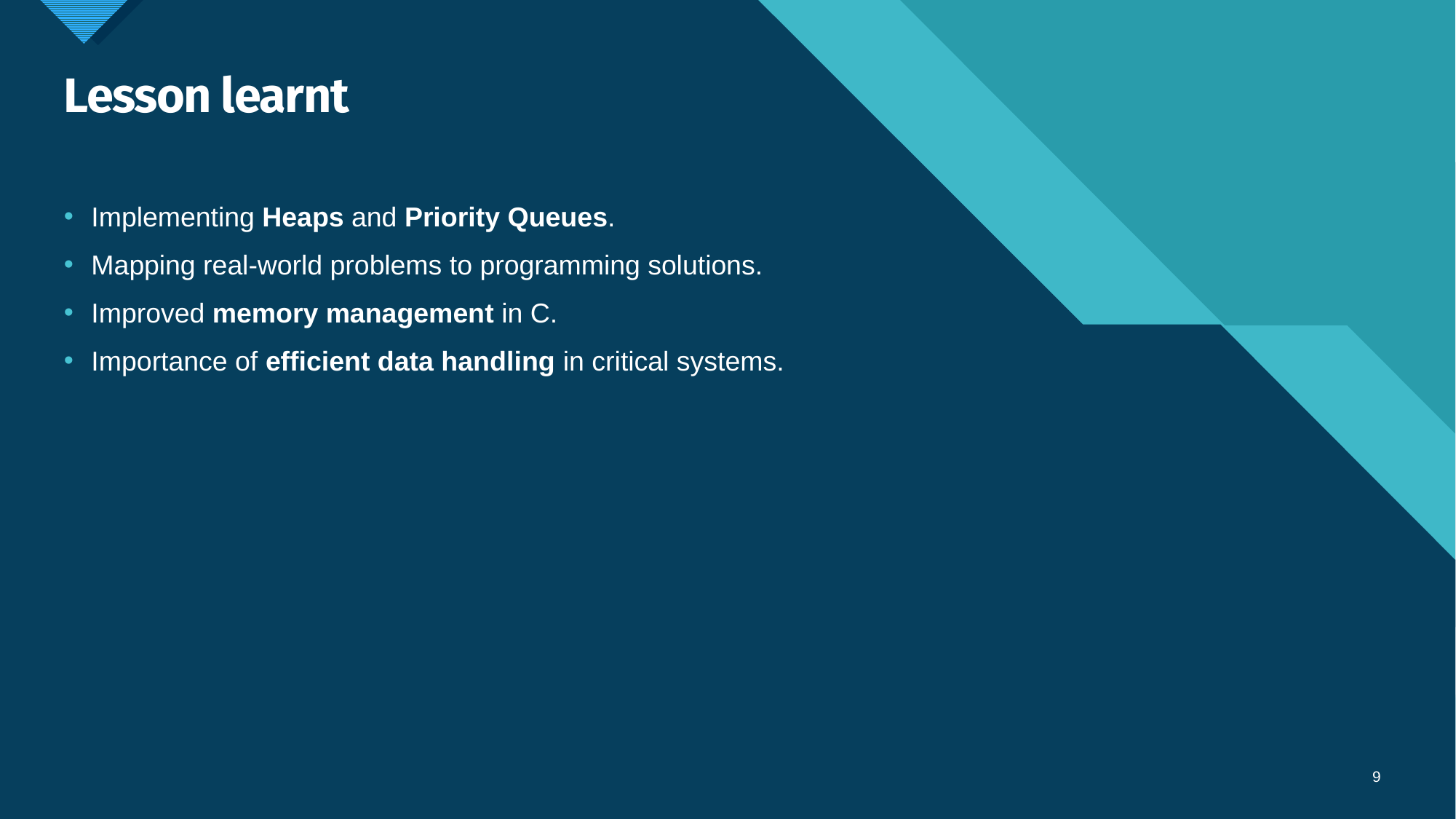

# Lesson learnt
Implementing Heaps and Priority Queues.
Mapping real-world problems to programming solutions.
Improved memory management in C.
Importance of efficient data handling in critical systems.

9